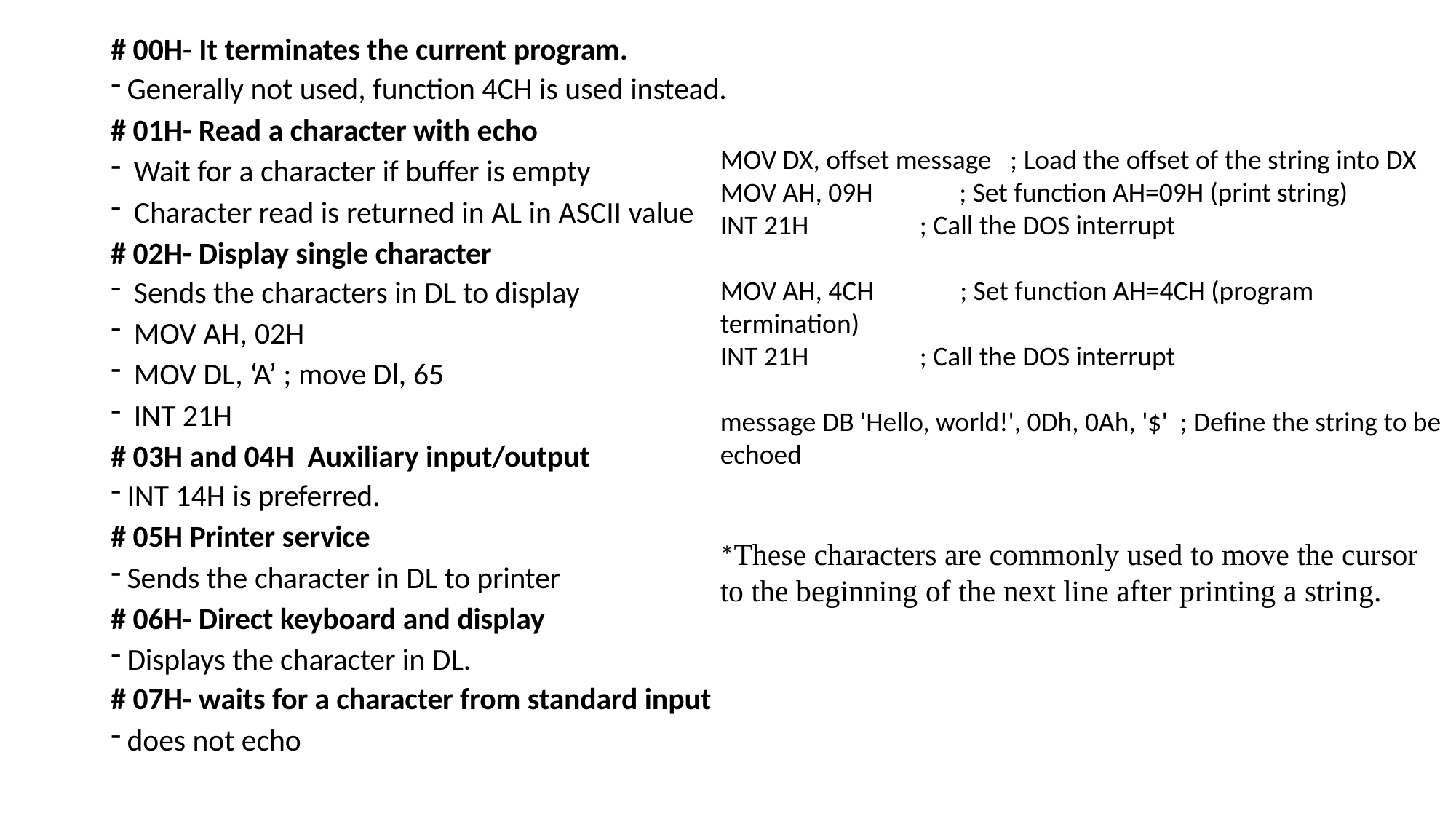

# 00H- It terminates the current program.
Generally not used, function 4CH is used instead.
# 01H- Read a character with echo
Wait for a character if buffer is empty
Character read is returned in AL in ASCII value
# 02H- Display single character
Sends the characters in DL to display
MOV AH, 02H
MOV DL, ‘A’ ; move Dl, 65
INT 21H
# 03H and 04H Auxiliary input/output
INT 14H is preferred.
# 05H Printer service
Sends the character in DL to printer
# 06H- Direct keyboard and display
Displays the character in DL.
# 07H- waits for a character from standard input
does not echo
MOV DX, offset message   ; Load the offset of the string into DX
MOV AH, 09H              ; Set function AH=09H (print string)
INT 21H                  ; Call the DOS interrupt

MOV AH, 4CH              ; Set function AH=4CH (program termination)
INT 21H                  ; Call the DOS interrupt

message DB 'Hello, world!', 0Dh, 0Ah, '$'  ; Define the string to be echoed

*These characters are commonly used to move the cursor to the beginning of the next line after printing a string.